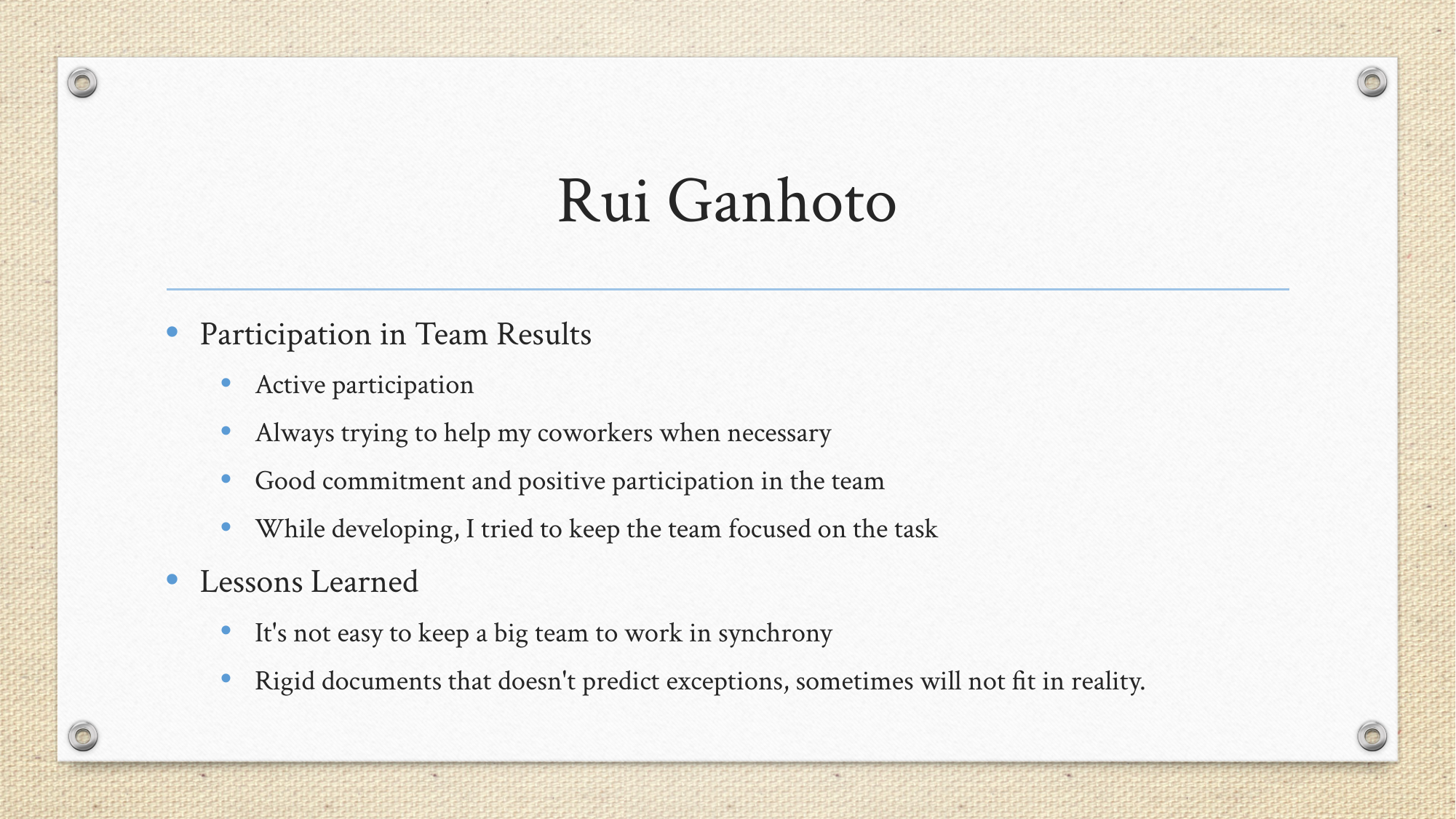

# Rui Ganhoto
Participation in Team Results
Active participation
Always trying to help my coworkers when necessary
Good commitment and positive participation in the team
While developing, I tried to keep the team focused on the task
Lessons Learned
It's not easy to keep a big team to work in synchrony
Rigid documents that doesn't predict exceptions, sometimes will not fit in reality.